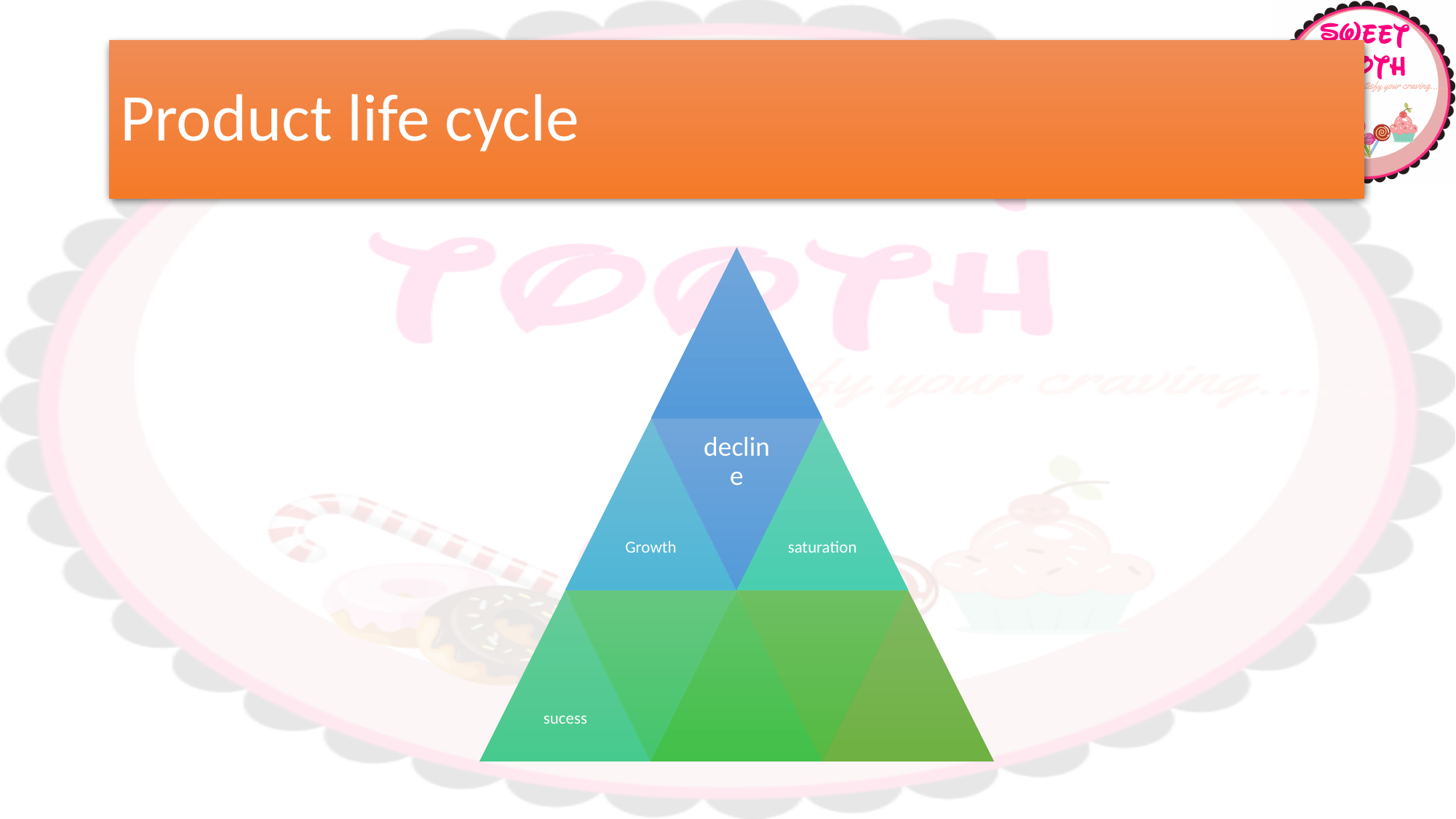

# Product life cycle

Growth
decline
saturation
sucess